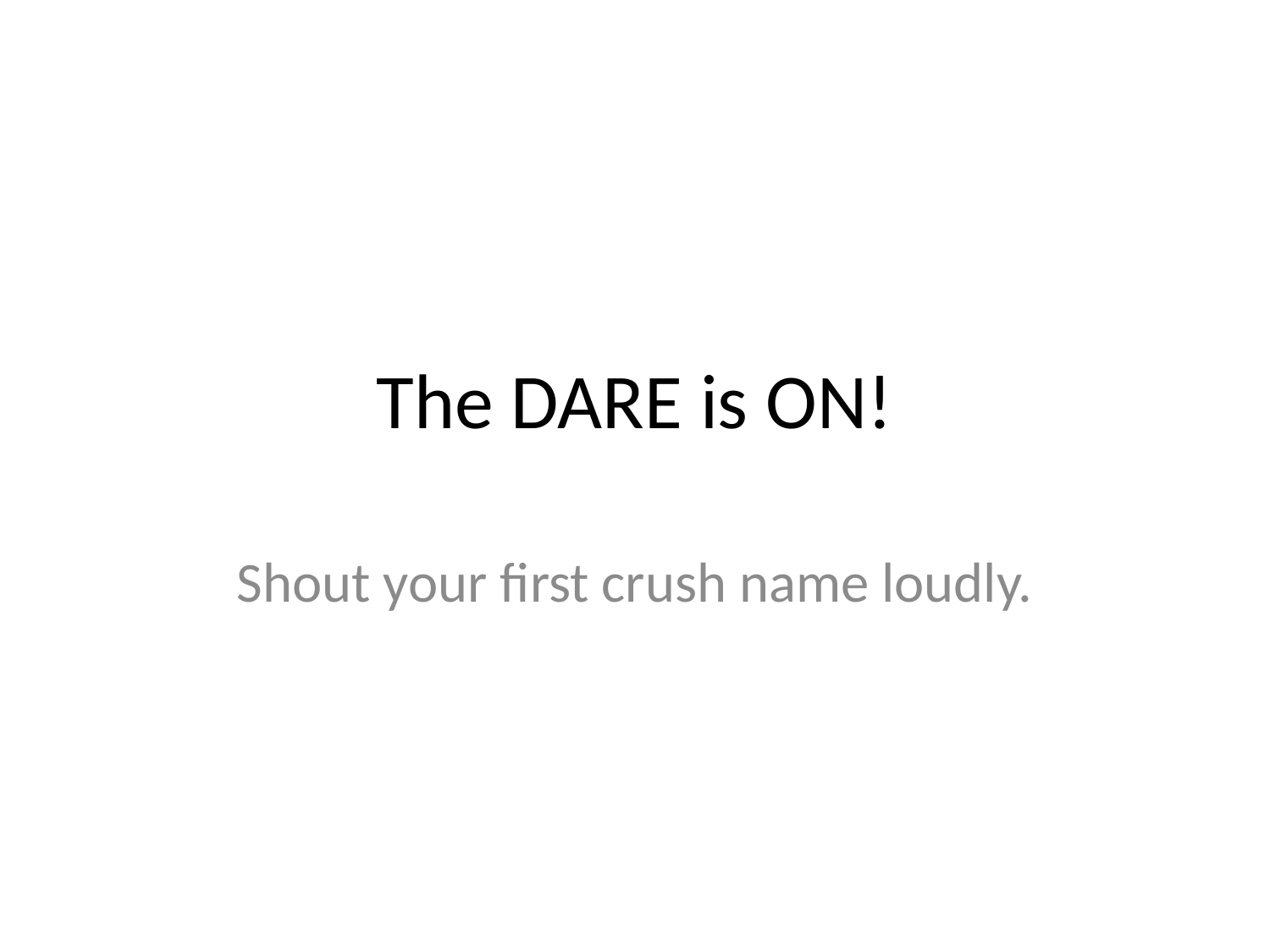

# The DARE is ON!
Shout your first crush name loudly.